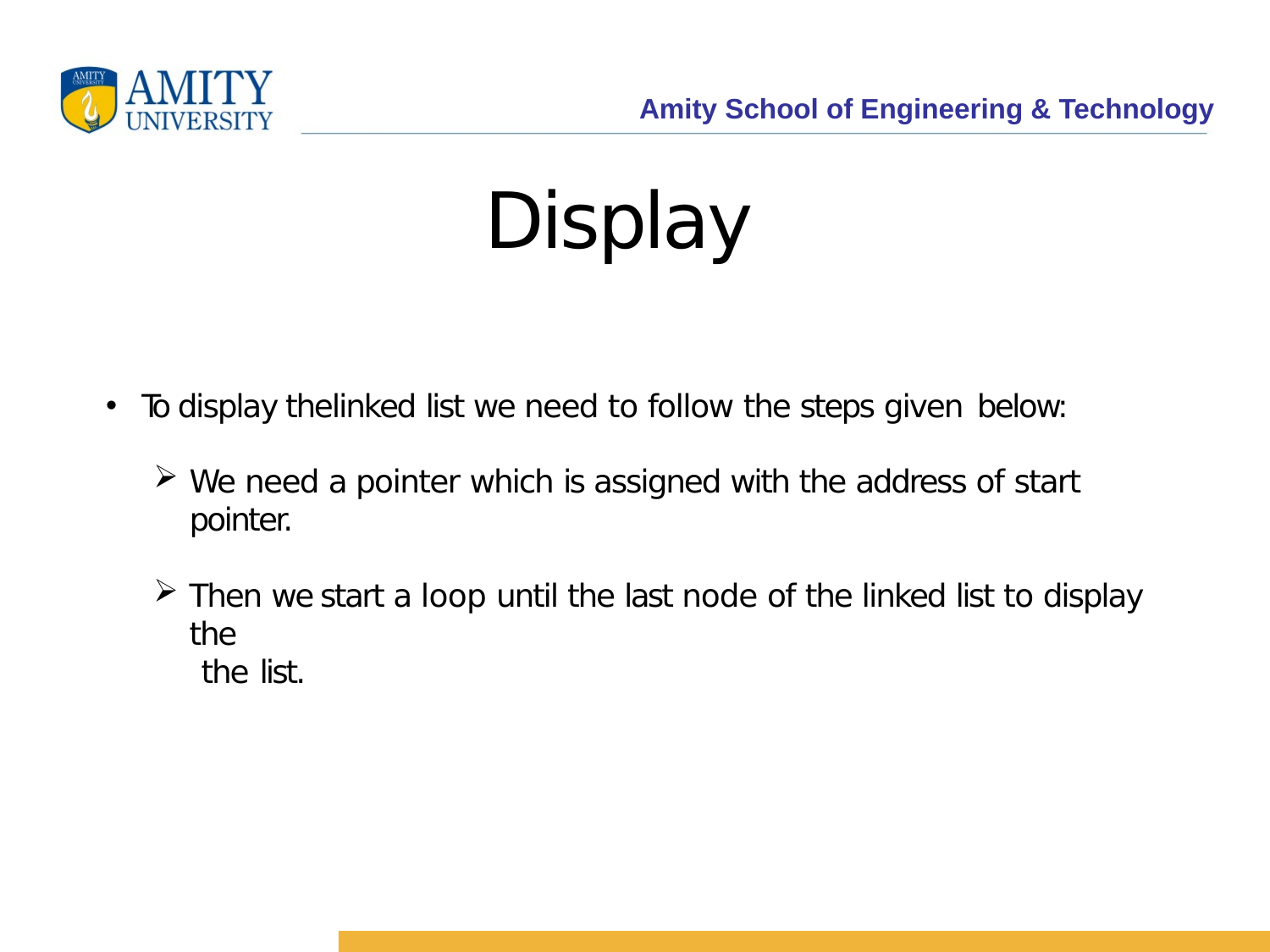

# Display
To display thelinked list we need to follow the steps given below:

We need a pointer which is assigned with the address of start  pointer.

Then we start a loop until the last node of the linked list to display  the
the list.